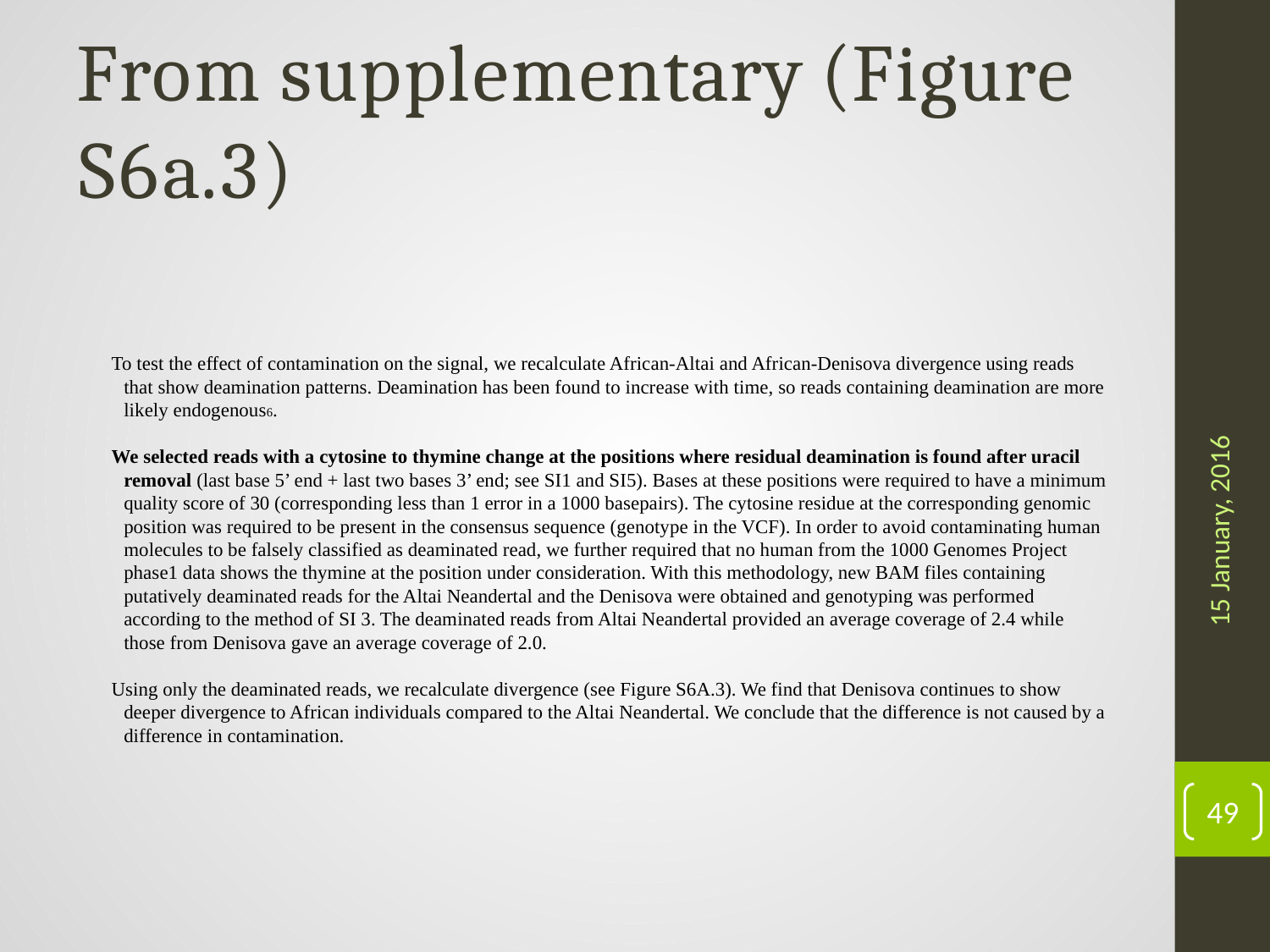

# From supplementary (Figure S6a.3)

To test the effect of contamination on the signal, we recalculate African-Altai and African-Denisova divergence using reads that show deamination patterns. Deamination has been found to increase with time, so reads containing deamination are more likely endogenous6.

We selected reads with a cytosine to thymine change at the positions where residual deamination is found after uracil removal (last base 5’ end + last two bases 3’ end; see SI1 and SI5). Bases at these positions were required to have a minimum quality score of 30 (corresponding less than 1 error in a 1000 basepairs). The cytosine residue at the corresponding genomic position was required to be present in the consensus sequence (genotype in the VCF). In order to avoid contaminating human molecules to be falsely classified as deaminated read, we further required that no human from the 1000 Genomes Project phase1 data shows the thymine at the position under consideration. With this methodology, new BAM files containing putatively deaminated reads for the Altai Neandertal and the Denisova were obtained and genotyping was performed according to the method of SI 3. The deaminated reads from Altai Neandertal provided an average coverage of 2.4 while those from Denisova gave an average coverage of 2.0.

Using only the deaminated reads, we recalculate divergence (see Figure S6A.3). We find that Denisova continues to show deeper divergence to African individuals compared to the Altai Neandertal. We conclude that the difference is not caused by a difference in contamination.
15 January, 2016
49